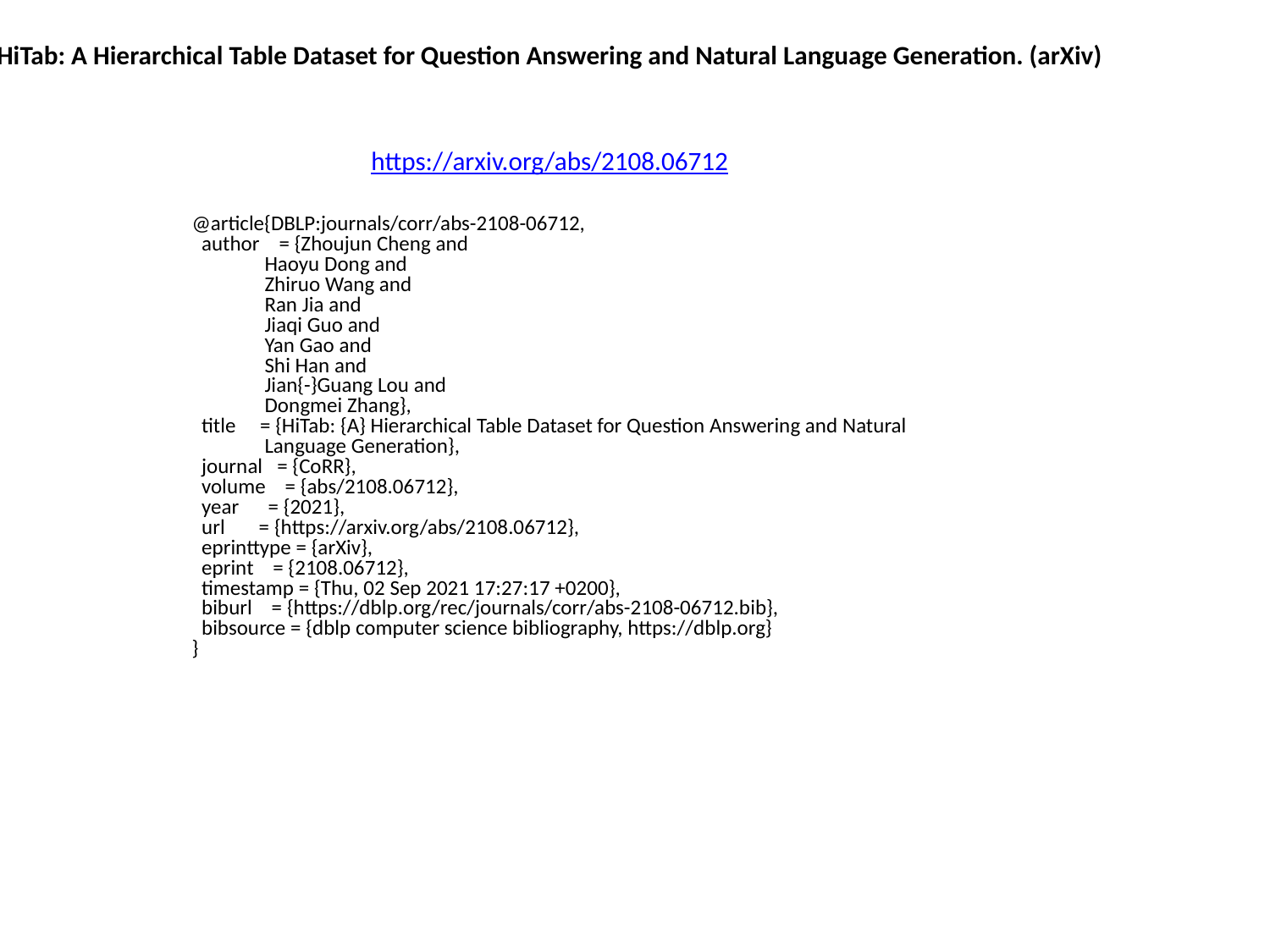

HiTab: A Hierarchical Table Dataset for Question Answering and Natural Language Generation. (arXiv)

https://arxiv.org/abs/2108.06712

@article{DBLP:journals/corr/abs-2108-06712,
  author    = {Zhoujun Cheng and
               Haoyu Dong and
               Zhiruo Wang and
               Ran Jia and
               Jiaqi Guo and
               Yan Gao and
               Shi Han and
               Jian{-}Guang Lou and
               Dongmei Zhang},
  title     = {HiTab: {A} Hierarchical Table Dataset for Question Answering and Natural
               Language Generation},
  journal   = {CoRR},
  volume    = {abs/2108.06712},
  year      = {2021},
  url       = {https://arxiv.org/abs/2108.06712},
  eprinttype = {arXiv},
  eprint    = {2108.06712},
  timestamp = {Thu, 02 Sep 2021 17:27:17 +0200},
  biburl    = {https://dblp.org/rec/journals/corr/abs-2108-06712.bib},
  bibsource = {dblp computer science bibliography, https://dblp.org}
}